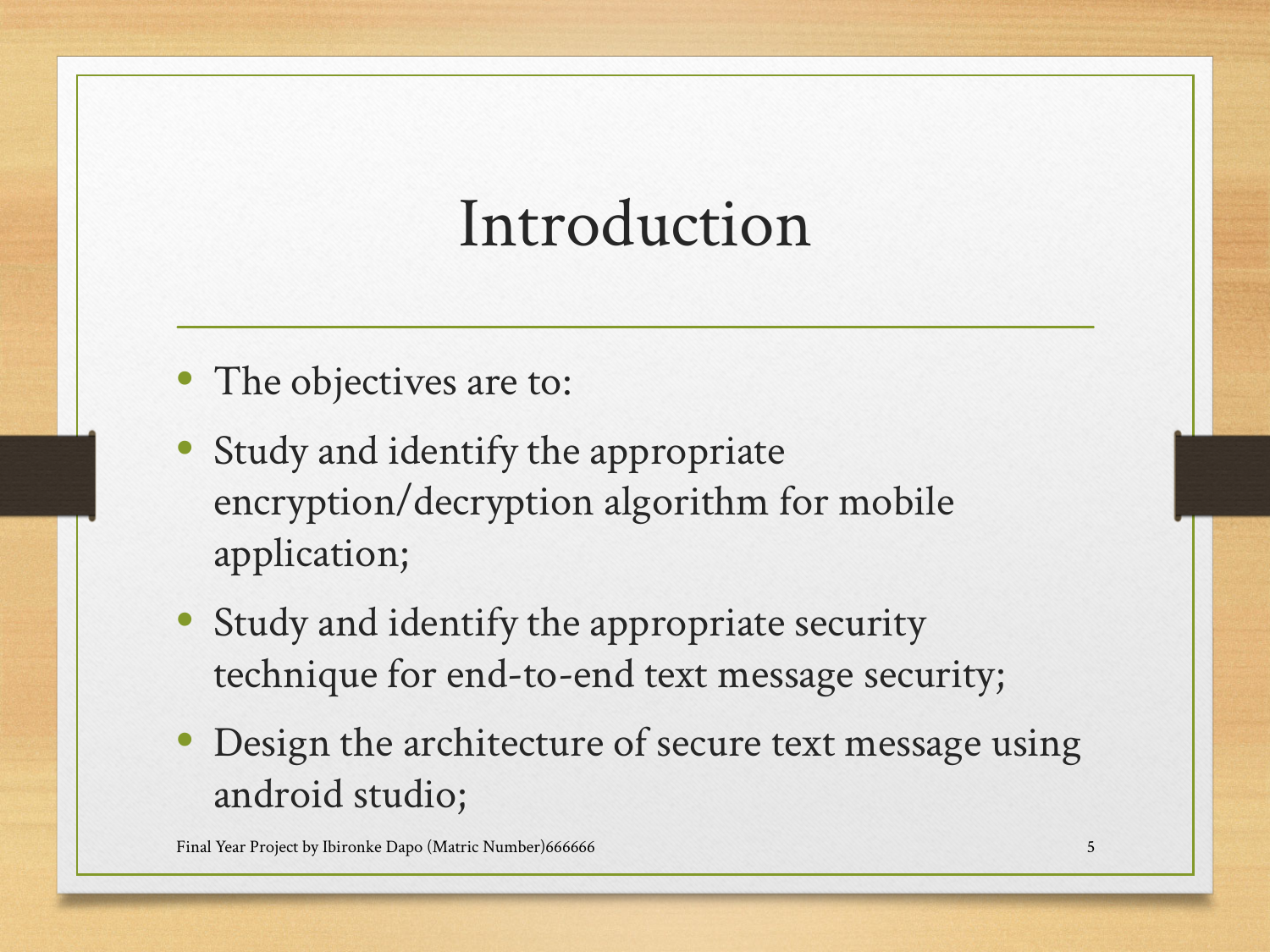

# Introduction
The objectives are to:
Study and identify the appropriate encryption/decryption algorithm for mobile  application;
Study and identify the appropriate security technique for end-to-end text message security;
Design the architecture of secure text message using android studio;

Final Year Project by Ibironke Dapo (Matric Number)666666
5